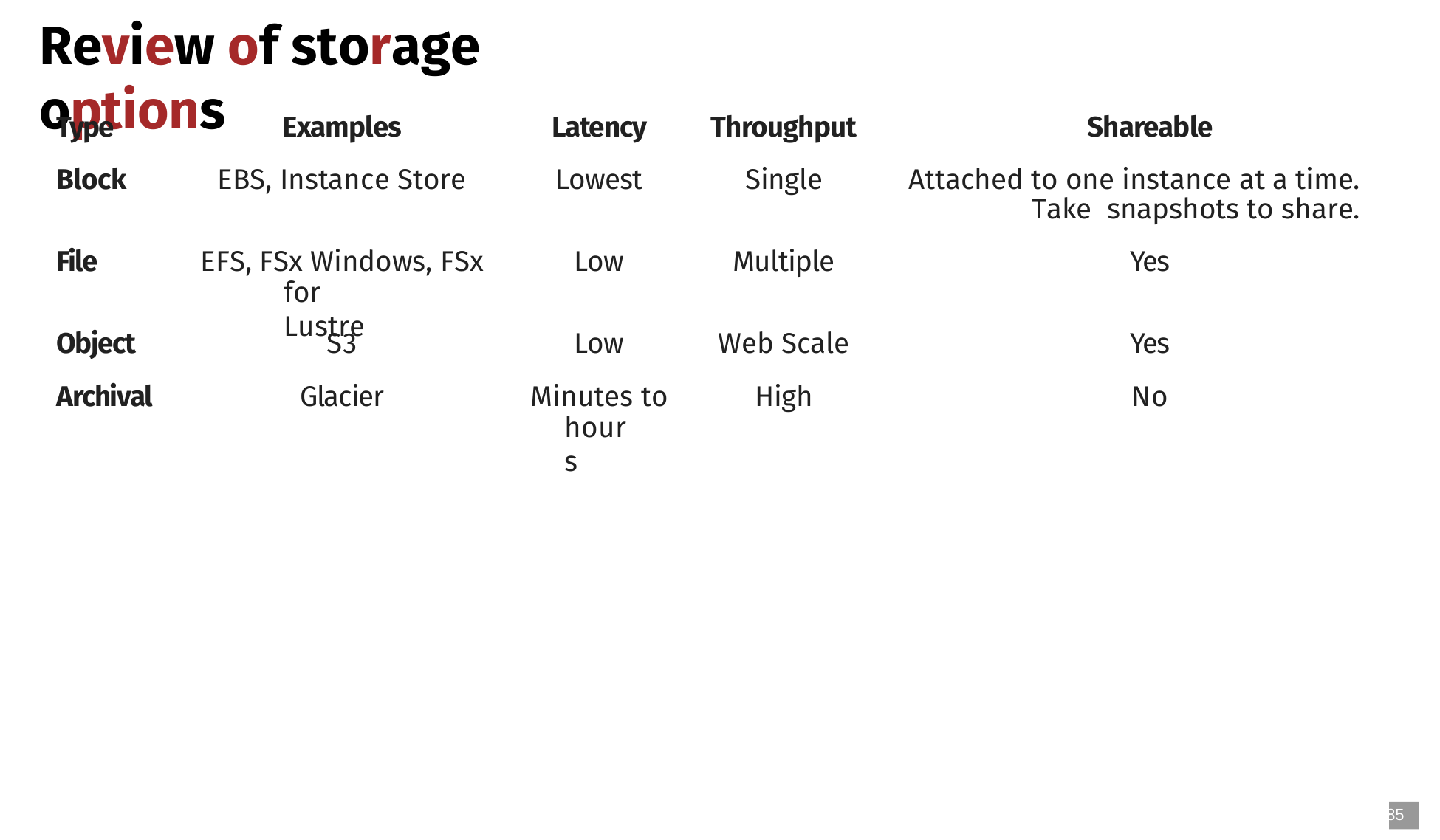

# Review of storage options

| Type | Examples | Latency | Throughput | Shareable |
| --- | --- | --- | --- | --- |
| Block | EBS, Instance Store | Lowest | Single | Attached to one instance at a time. Take snapshots to share. |
| File | EFS, FSx Windows, FSx | Low | Multiple | Yes |
| Object | S3 | Low | Web Scale | Yes |
| Archival | Glacier | Minutes to | High | No |
for Lustre
hours

85